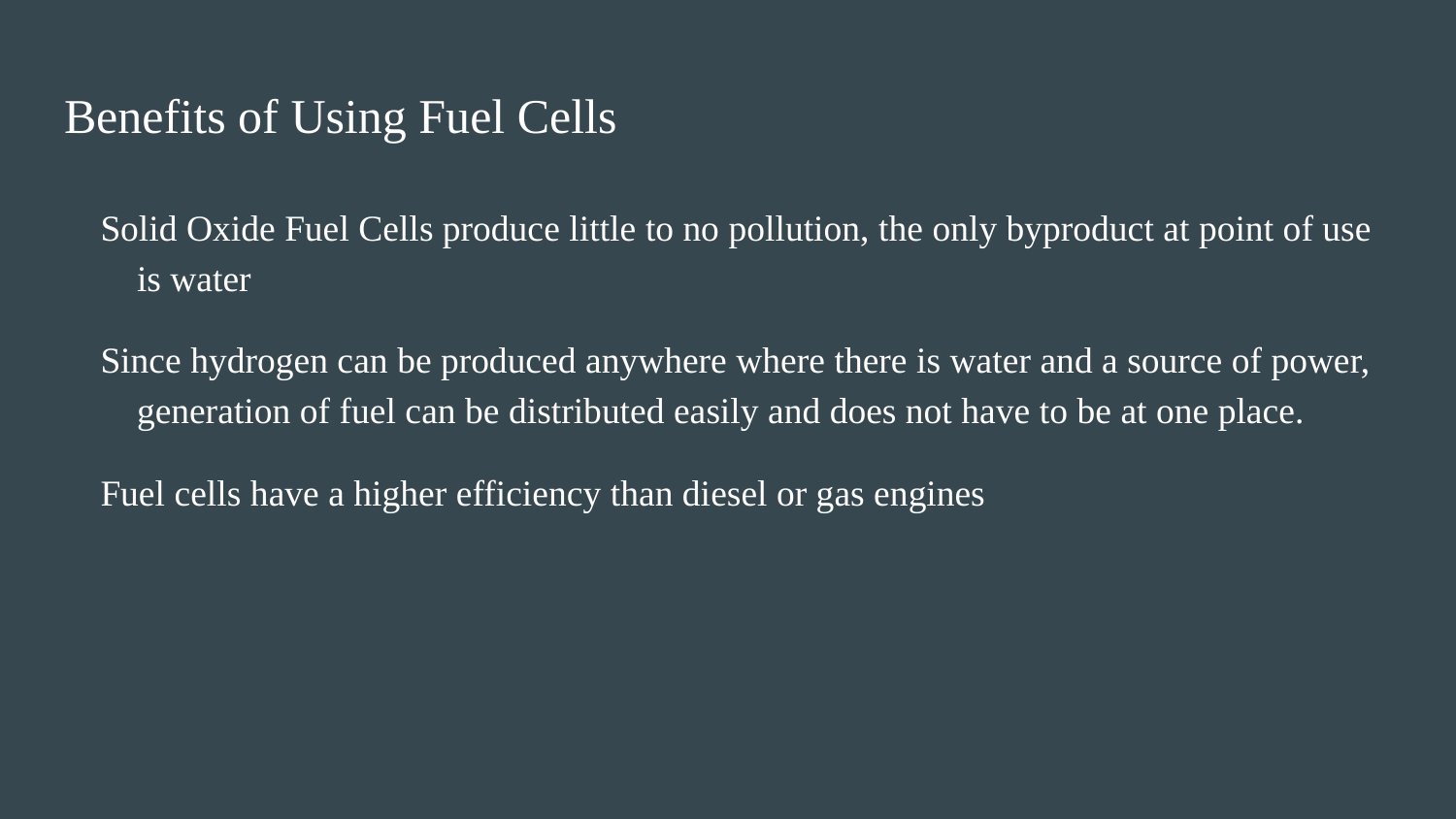

# Benefits of Using Fuel Cells
Solid Oxide Fuel Cells produce little to no pollution, the only byproduct at point of use is water
Since hydrogen can be produced anywhere where there is water and a source of power, generation of fuel can be distributed easily and does not have to be at one place.
Fuel cells have a higher efficiency than diesel or gas engines